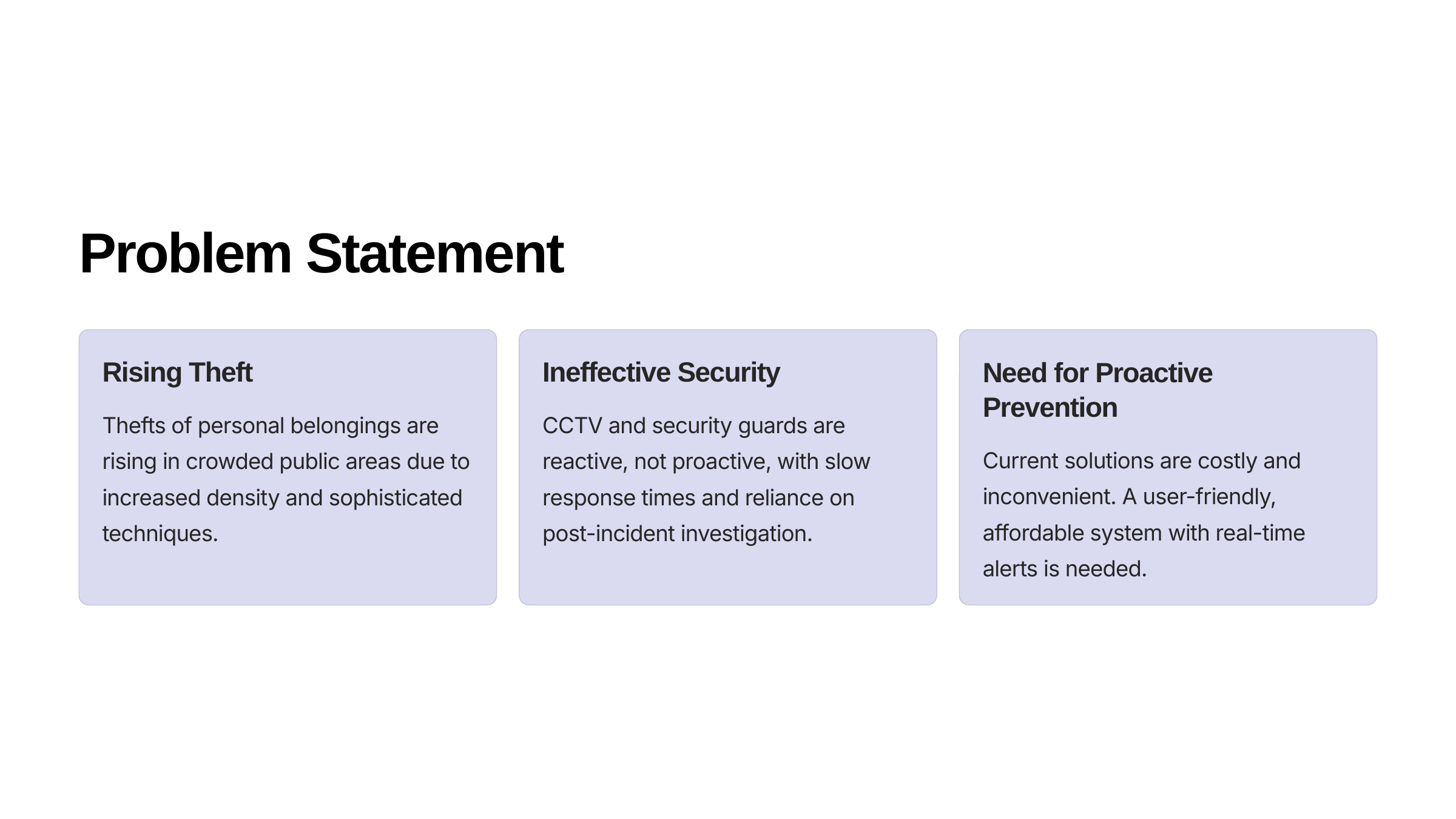

Problem Statement

Rising Theft
Ineffective Security
Need for Proactive Prevention
Thefts of personal belongings are rising in crowded public areas due to increased density and sophisticated techniques.
CCTV and security guards are reactive, not proactive, with slow response times and reliance on post-incident investigation.
Current solutions are costly and inconvenient. A user-friendly, affordable system with real-time alerts is needed.